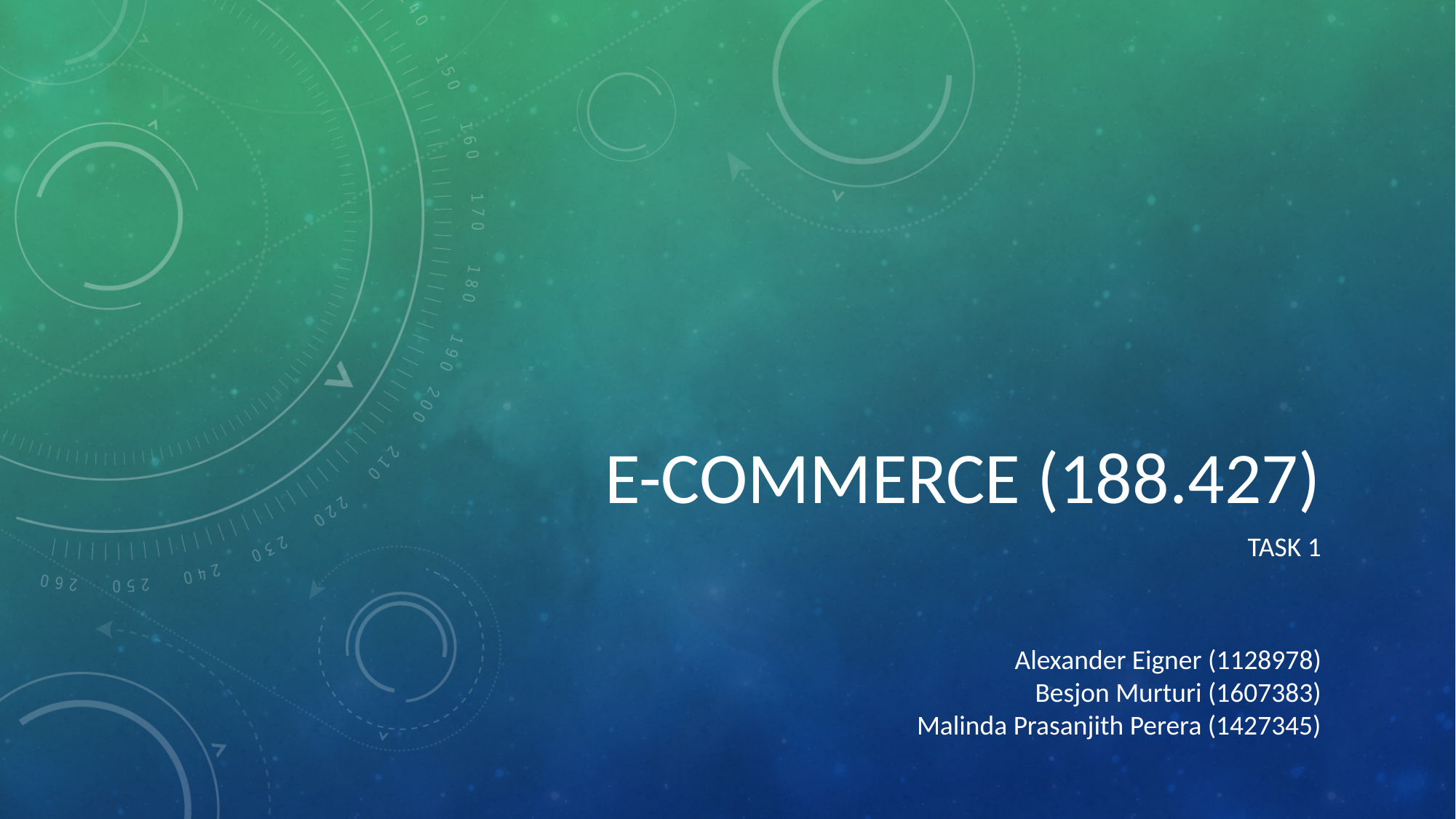

# E-Commerce (188.427)
Task 1
Alexander Eigner (1128978)
Besjon Murturi (1607383)
Malinda Prasanjith Perera (1427345)